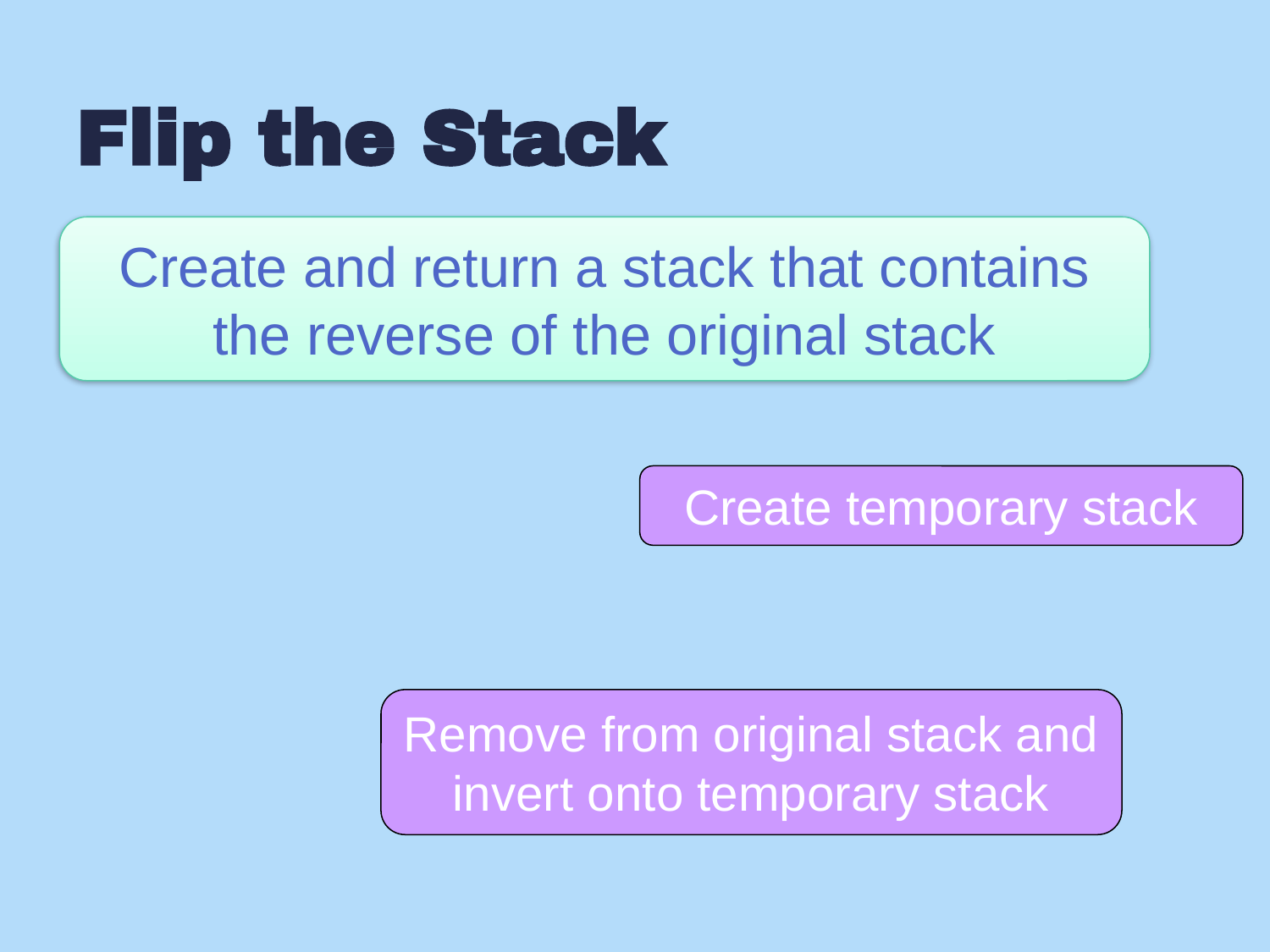

# Flip the Stack
Create and return a stack that contains the reverse of the original stack
Create temporary stack
Remove from original stack and invert onto temporary stack